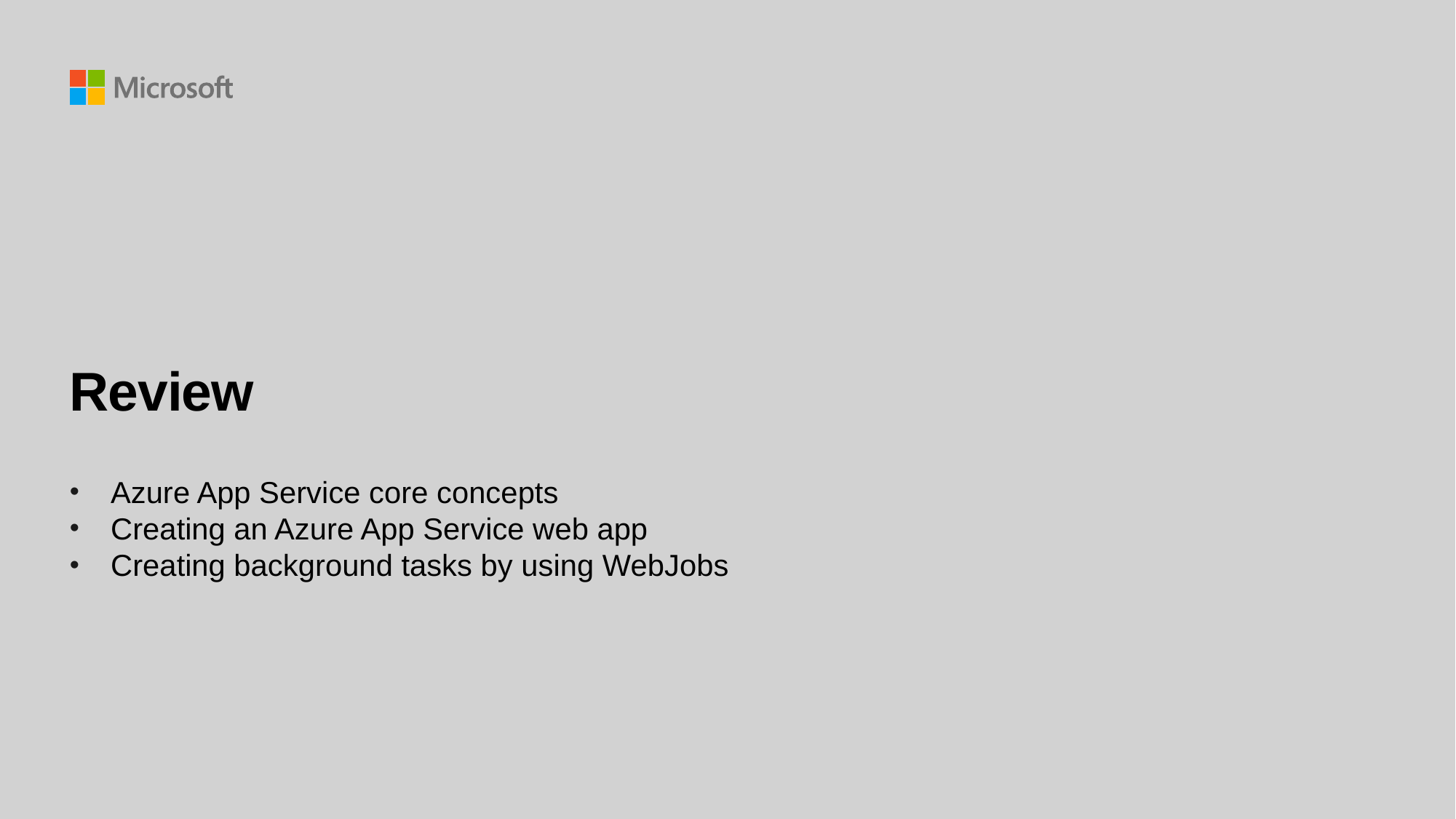

# Review
Azure App Service core concepts
Creating an Azure App Service web app
Creating background tasks by using WebJobs